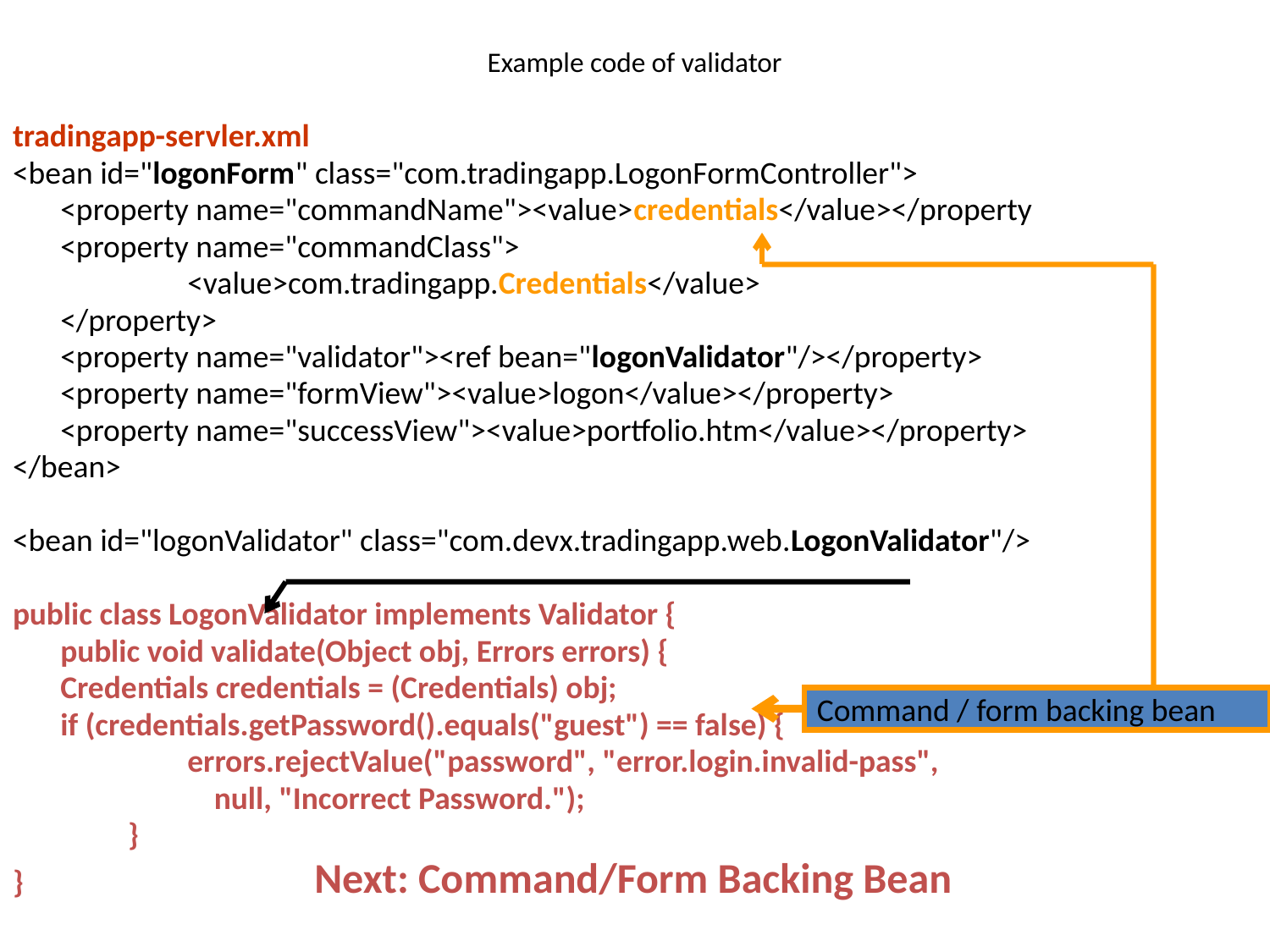

# Example code of validator
tradingapp-servler.xml
<bean id="logonForm" class="com.tradingapp.LogonFormController">
	<property name="commandName"><value>credentials</value></property
	<property name="commandClass">
		<value>com.tradingapp.Credentials</value>
	</property>
	<property name="validator"><ref bean="logonValidator"/></property>
	<property name="formView"><value>logon</value></property>
	<property name="successView"><value>portfolio.htm</value></property>
</bean>

<bean id="logonValidator" class="com.devx.tradingapp.web.LogonValidator"/>

public class LogonValidator implements Validator {
	public void validate(Object obj, Errors errors) {
	Credentials credentials = (Credentials) obj;
	if (credentials.getPassword().equals("guest") == false) {
		errors.rejectValue("password", "error.login.invalid-pass",
                            null, "Incorrect Password.");
                }
} 			Next: Command/Form Backing Bean

Command / form backing bean